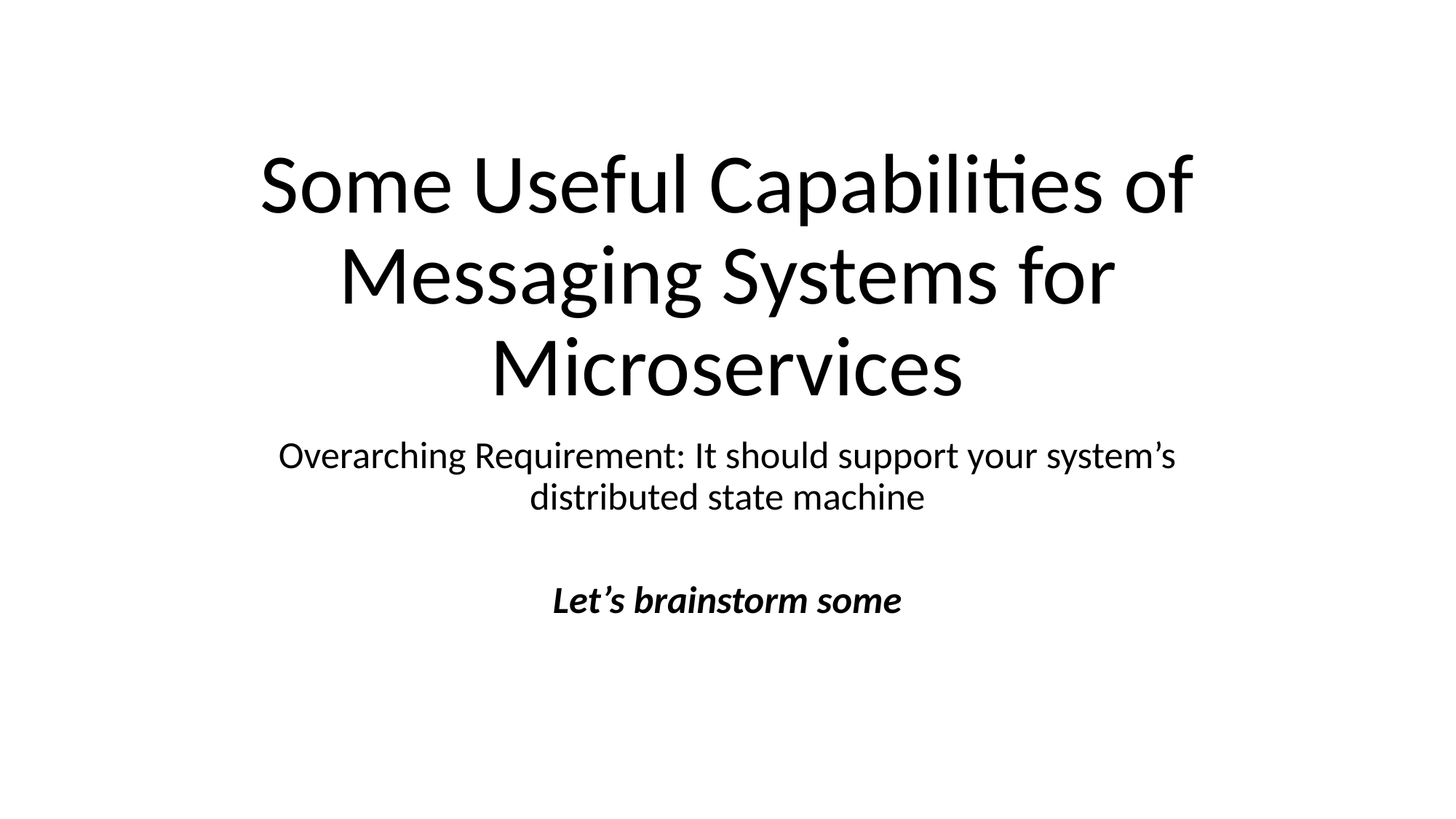

# Some Useful Capabilities of Messaging Systems for Microservices
Overarching Requirement: It should support your system’s distributed state machine

Let’s brainstorm some